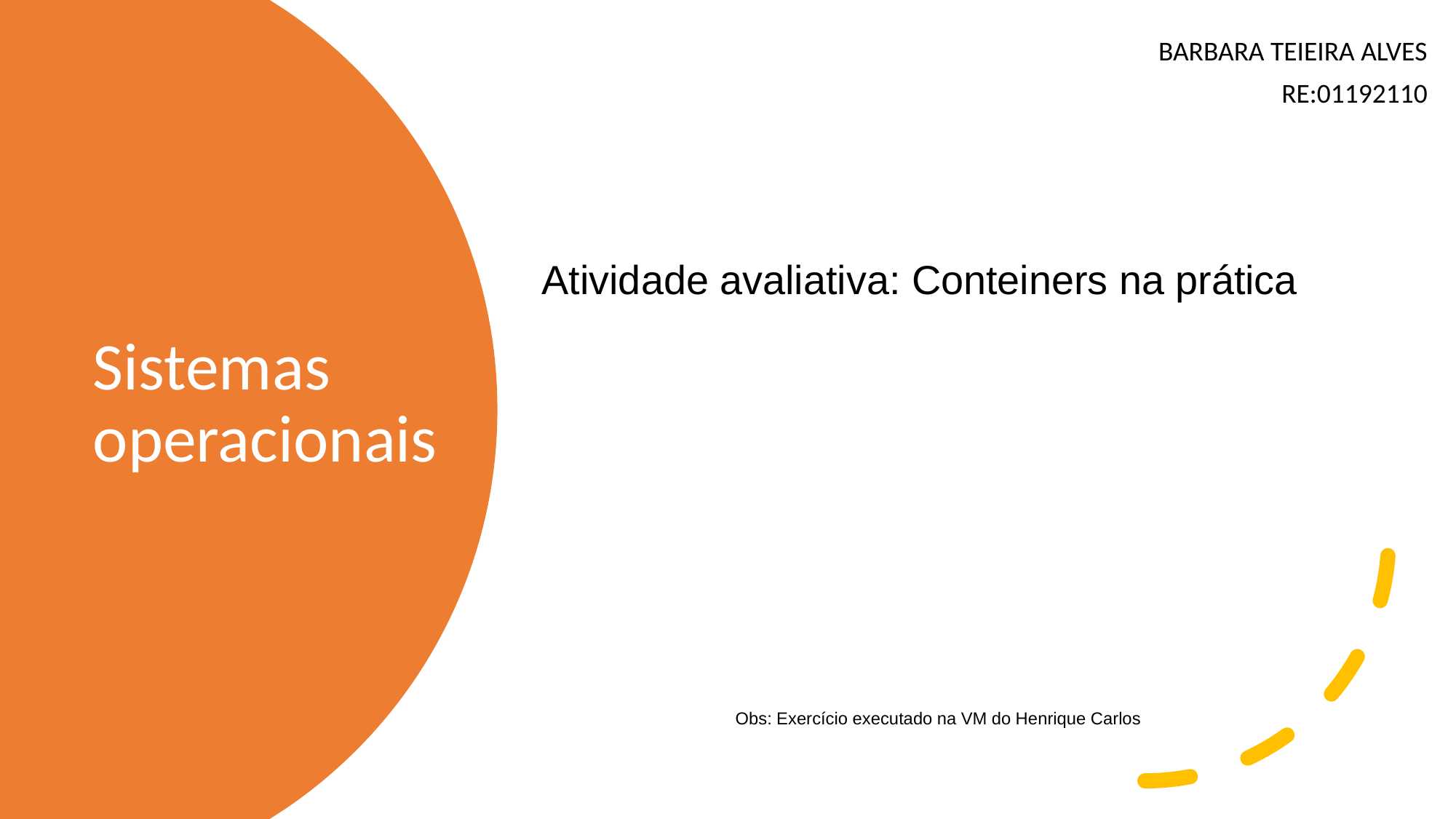

BARBARA TEIEIRA ALVES
RE:01192110

Atividade avaliativa: Conteiners na prática

Obs: Exercício executado na VM do Henrique Carlos

# Sistemas operacionais